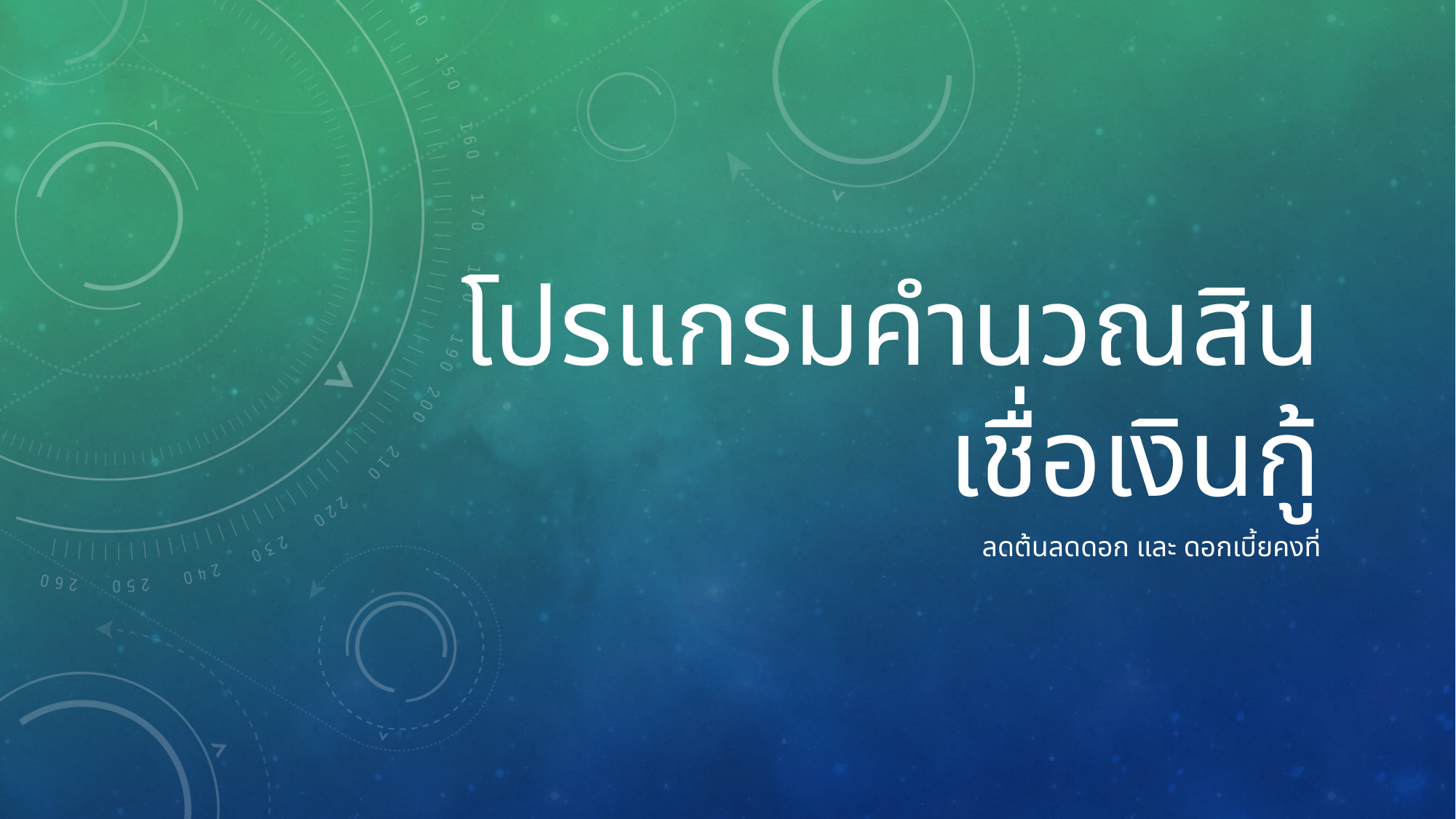

# โปรแกรมคำนวณสินเชื่อเงินกู้
ลดต้นลดดอก และ ดอกเบี้ยคงที่